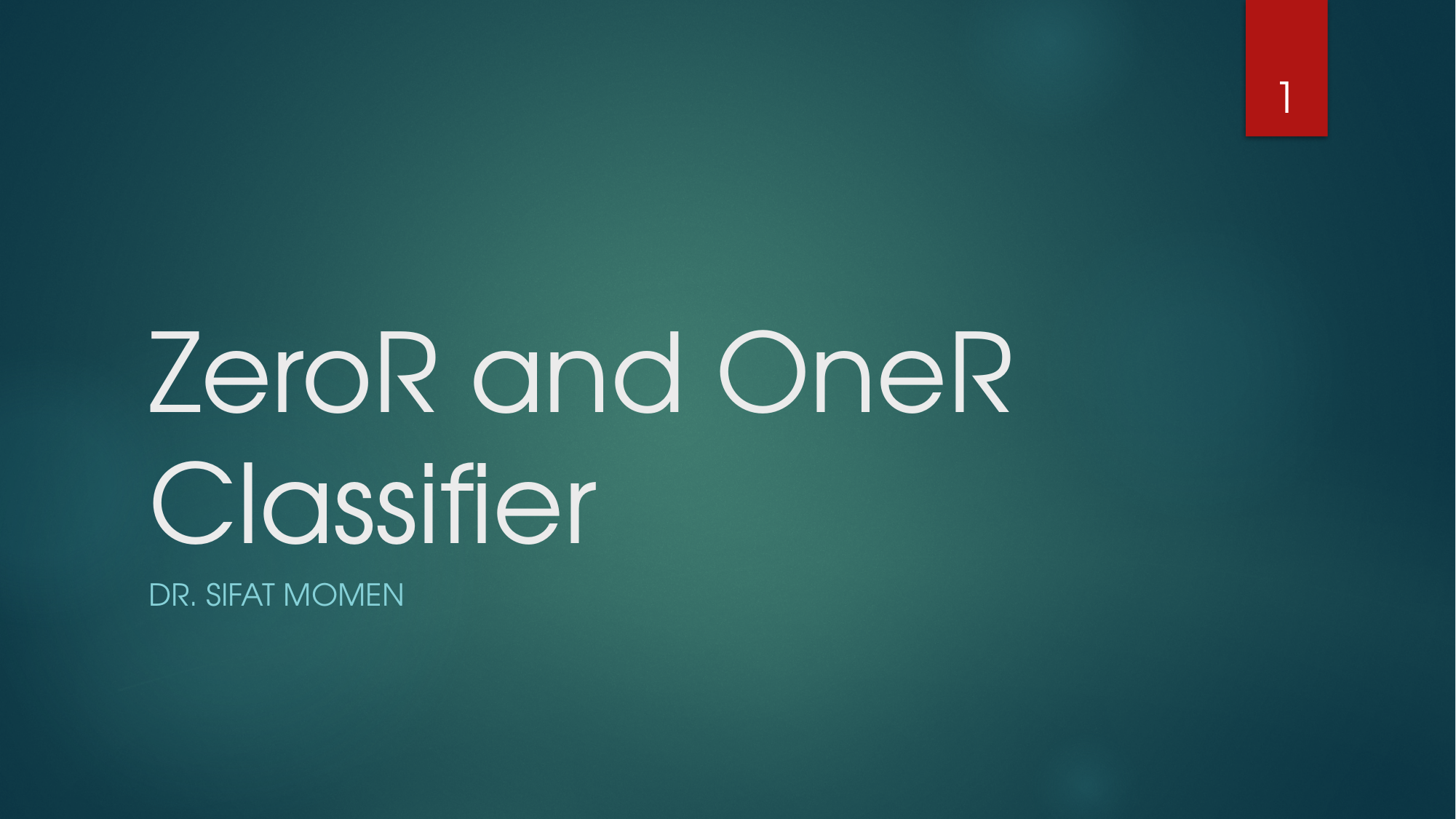

1
# ZeroR and OneR Classifier
DR. SIFAT MOMEN